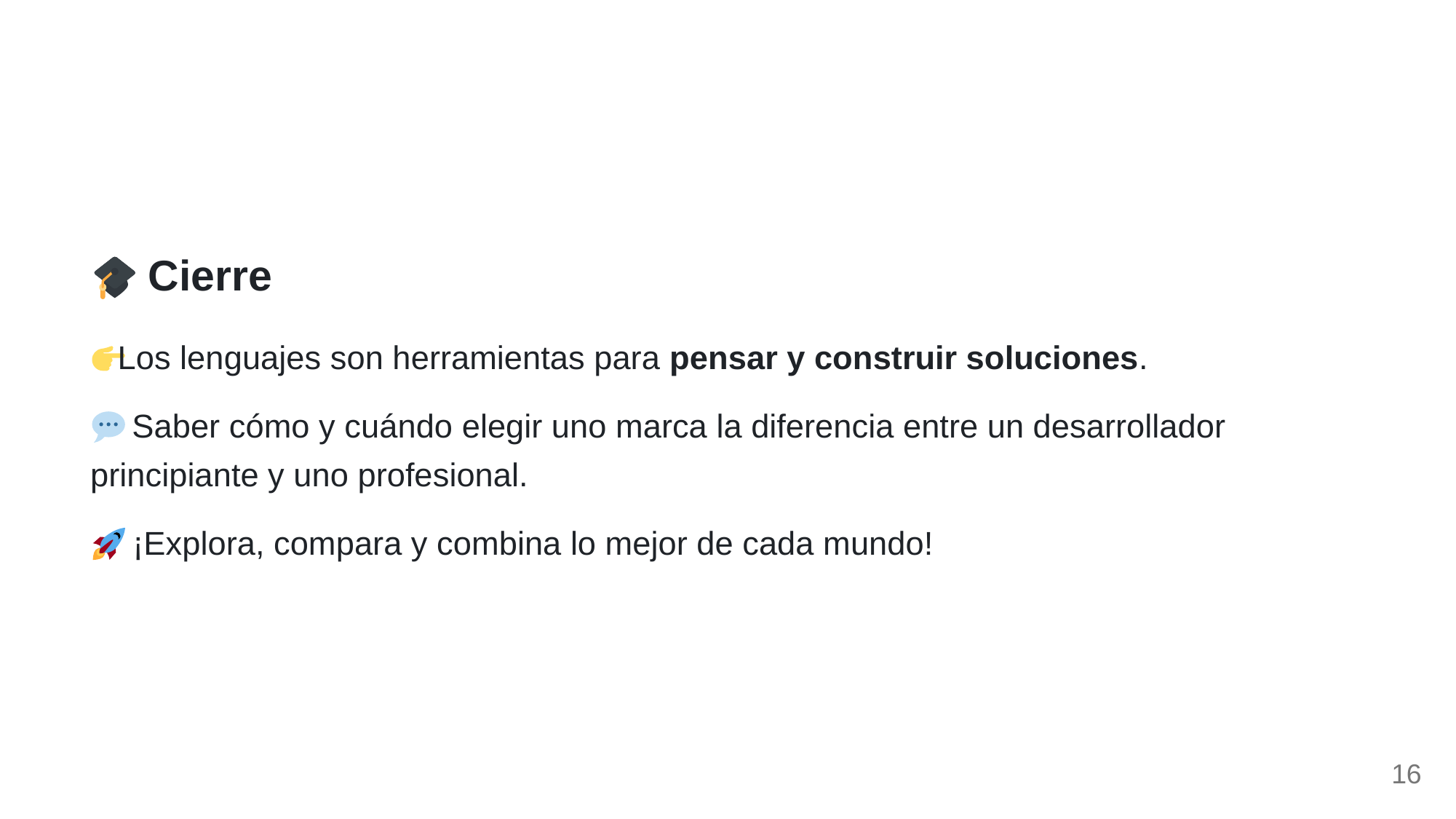

Cierre

 Los lenguajes son herramientas para pensar y construir soluciones.

 Saber cómo y cuándo elegir uno marca la diferencia entre un desarrollador

principiante y uno profesional.
 ¡Explora, compara y combina lo mejor de cada mundo!

16